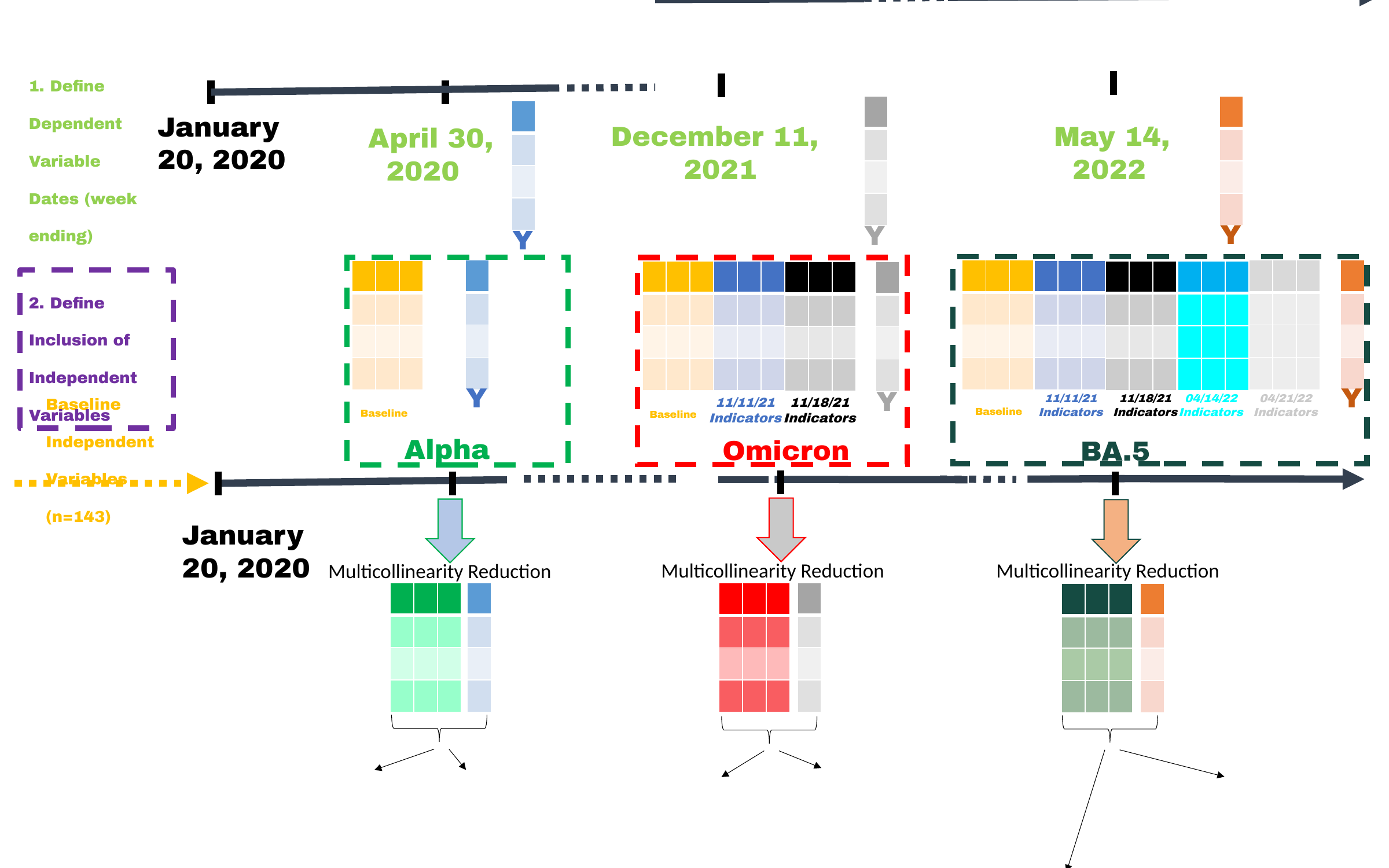

BA.5
Omicron
Alpha
1. Define Dependent Variable
Dates (week ending)
|  |
| --- |
|  |
|  |
|  |
|  |
| --- |
|  |
|  |
|  |
|  |
| --- |
|  |
|  |
|  |
January 20, 2020
May 14,
  2022
December 11,
        2021
   April 30,
     2020
Y
Y
Y

|  |
| --- |
|  |
|  |
|  |
|  |
| --- |
|  |
|  |
|  |
|  |  |  |
| --- | --- | --- |
|  |  |  |
|  |  |  |
|  |  |  |
|  |  |  |
| --- | --- | --- |
|  |  |  |
|  |  |  |
|  |  |  |
|  |  |  |
| --- | --- | --- |
|  |  |  |
|  |  |  |
|  |  |  |
|  |  |  |
| --- | --- | --- |
|  |  |  |
|  |  |  |
|  |  |  |
|  |  |  |
| --- | --- | --- |
|  |  |  |
|  |  |  |
|  |  |  |
|  |  |  |
| --- | --- | --- |
|  |  |  |
|  |  |  |
|  |  |  |
|  |  |  |
| --- | --- | --- |
|  |  |  |
|  |  |  |
|  |  |  |
|  |  |  |
| --- | --- | --- |
|  |  |  |
|  |  |  |
|  |  |  |
|  |  |  |
| --- | --- | --- |
|  |  |  |
|  |  |  |
|  |  |  |
|  |
| --- |
|  |
|  |
|  |
2. Define Inclusion of Independent Variables
Baseline
Independent
Variables (n=143)
Y
Y
Y
11/11/21
Indicators
11/18/21
Indicators
04/14/22
Indicators
04/21/22
Indicators
Baseline
11/11/21
Indicators
11/18/21
Indicators
Baseline
Baseline
Alpha
Omicron
BA.5

January 20, 2020
Multicollinearity Reduction
Multicollinearity Reduction
Multicollinearity Reduction
|  |  |  |
| --- | --- | --- |
|  |  |  |
|  |  |  |
|  |  |  |
|  |
| --- |
|  |
|  |
|  |
|  |
| --- |
|  |
|  |
|  |
|  |  |  |
| --- | --- | --- |
|  |  |  |
|  |  |  |
|  |  |  |
|  |
| --- |
|  |
|  |
|  |
|  |  |  |
| --- | --- | --- |
|  |  |  |
|  |  |  |
|  |  |  |

Model Performance
Variable Importance
Model Performance
Variable Importance
Model Performance
Variable Importance